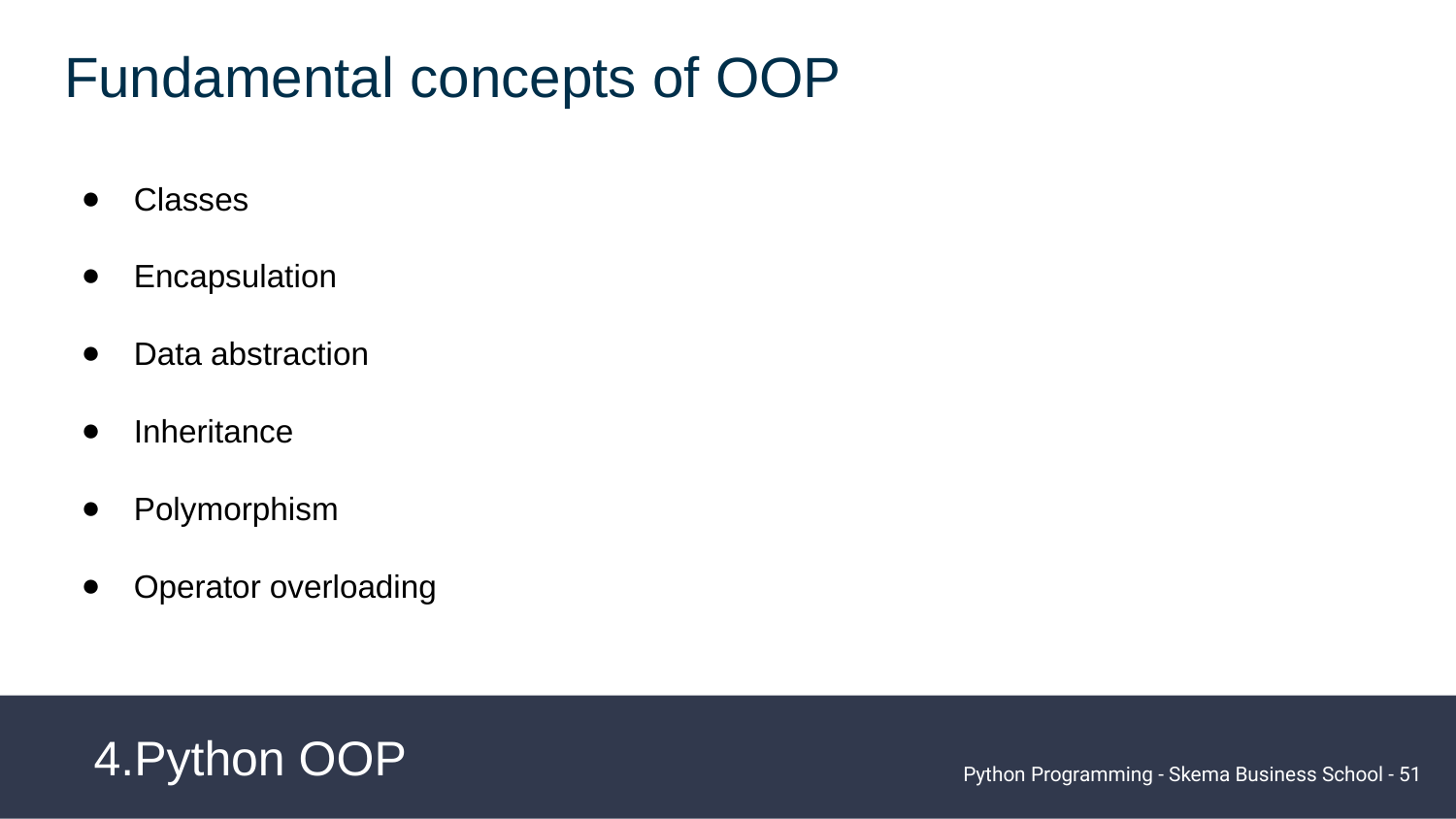

Fundamental concepts of OOP
Classes

Encapsulation

Data abstraction

Inheritance

Polymorphism

Operator overloading
4.Python OOP
Python Programming - Skema Business School - 51